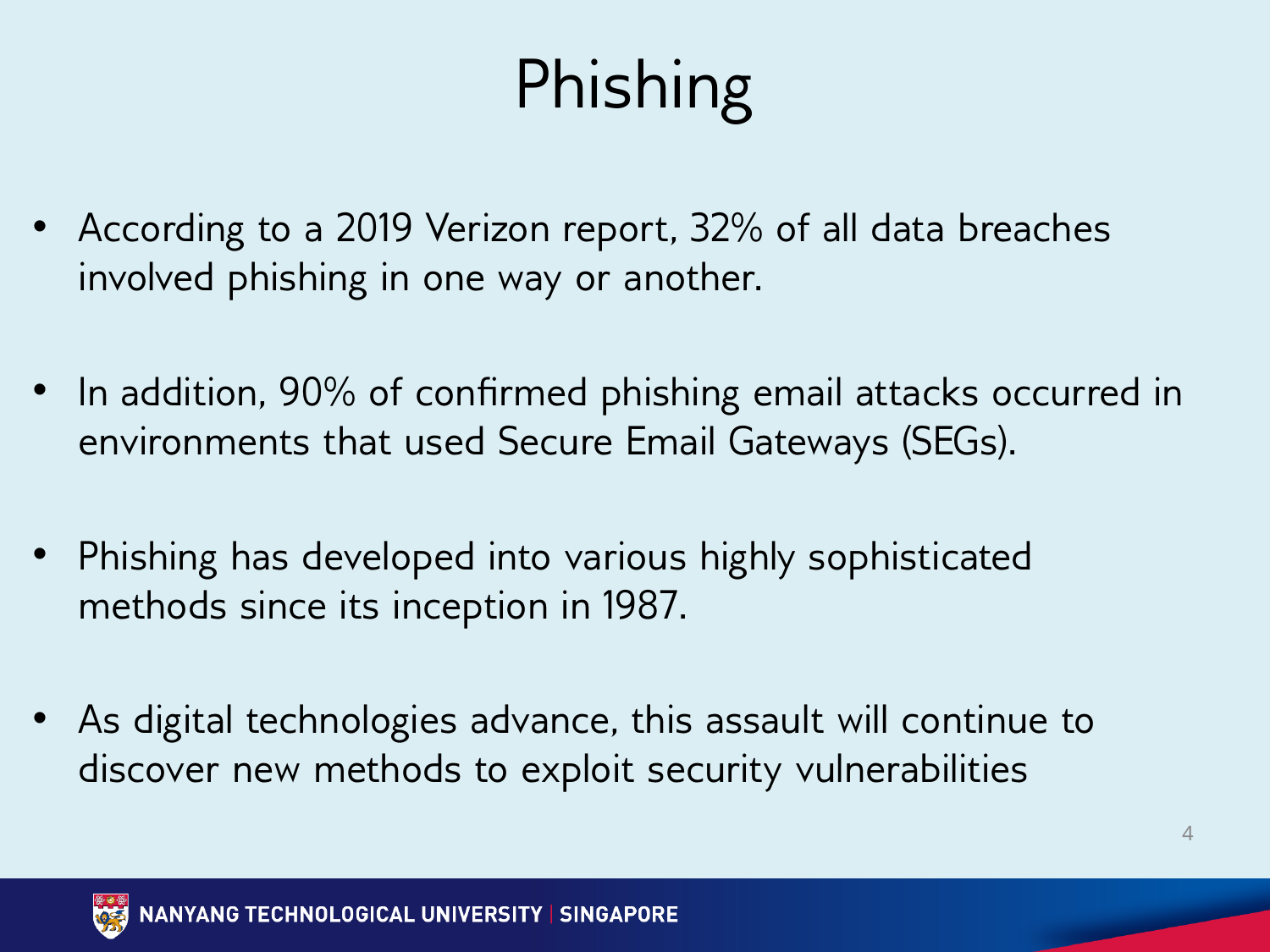

# Phishing
According to a 2019 Verizon report, 32% of all data breaches involved phishing in one way or another.

In addition, 90% of confirmed phishing email attacks occurred in environments that used Secure Email Gateways (SEGs).

Phishing has developed into various highly sophisticated methods since its inception in 1987.

As digital technologies advance, this assault will continue to discover new methods to exploit security vulnerabilities
4